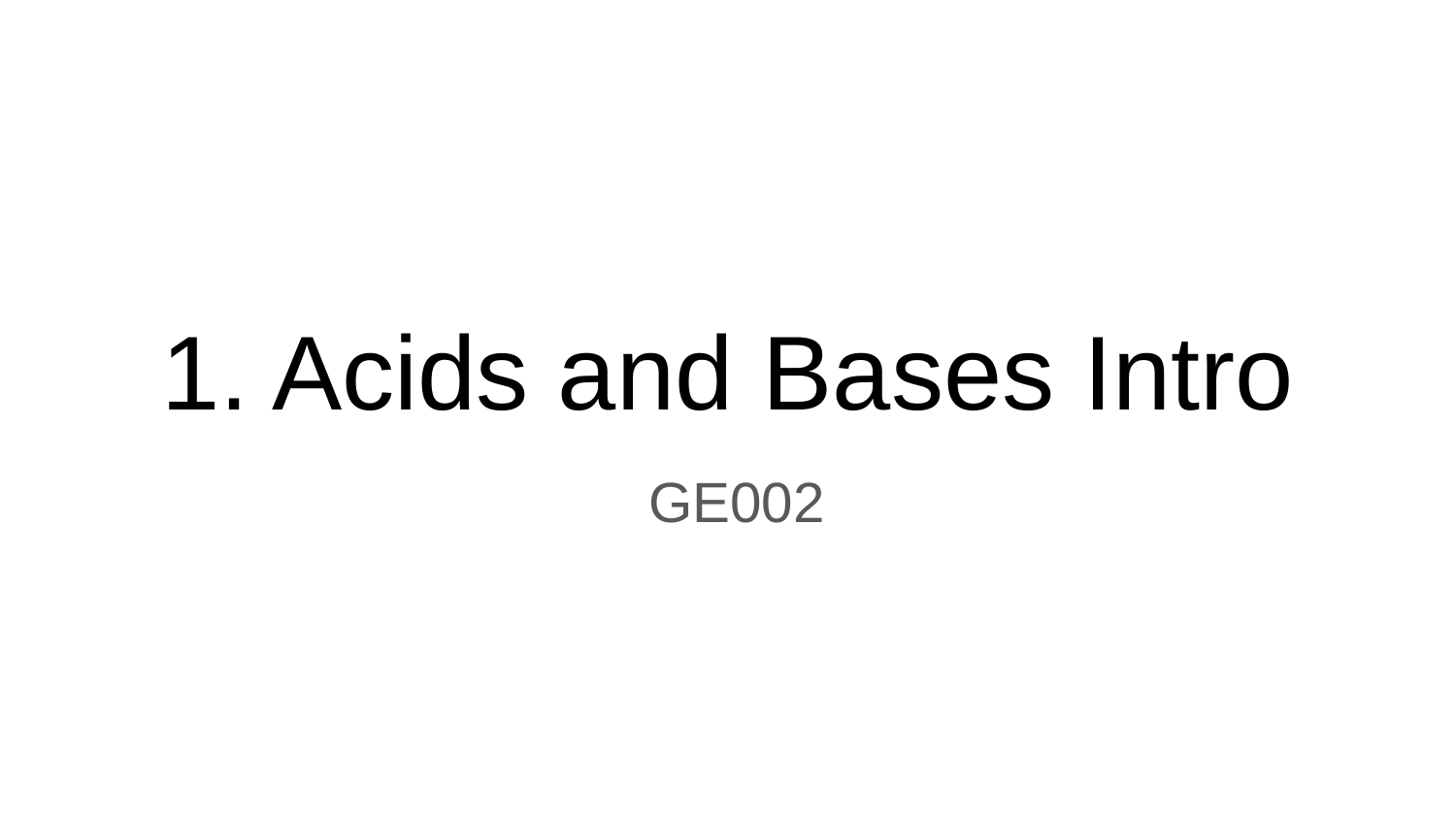

# 1. Acids and Bases Intro
GE002